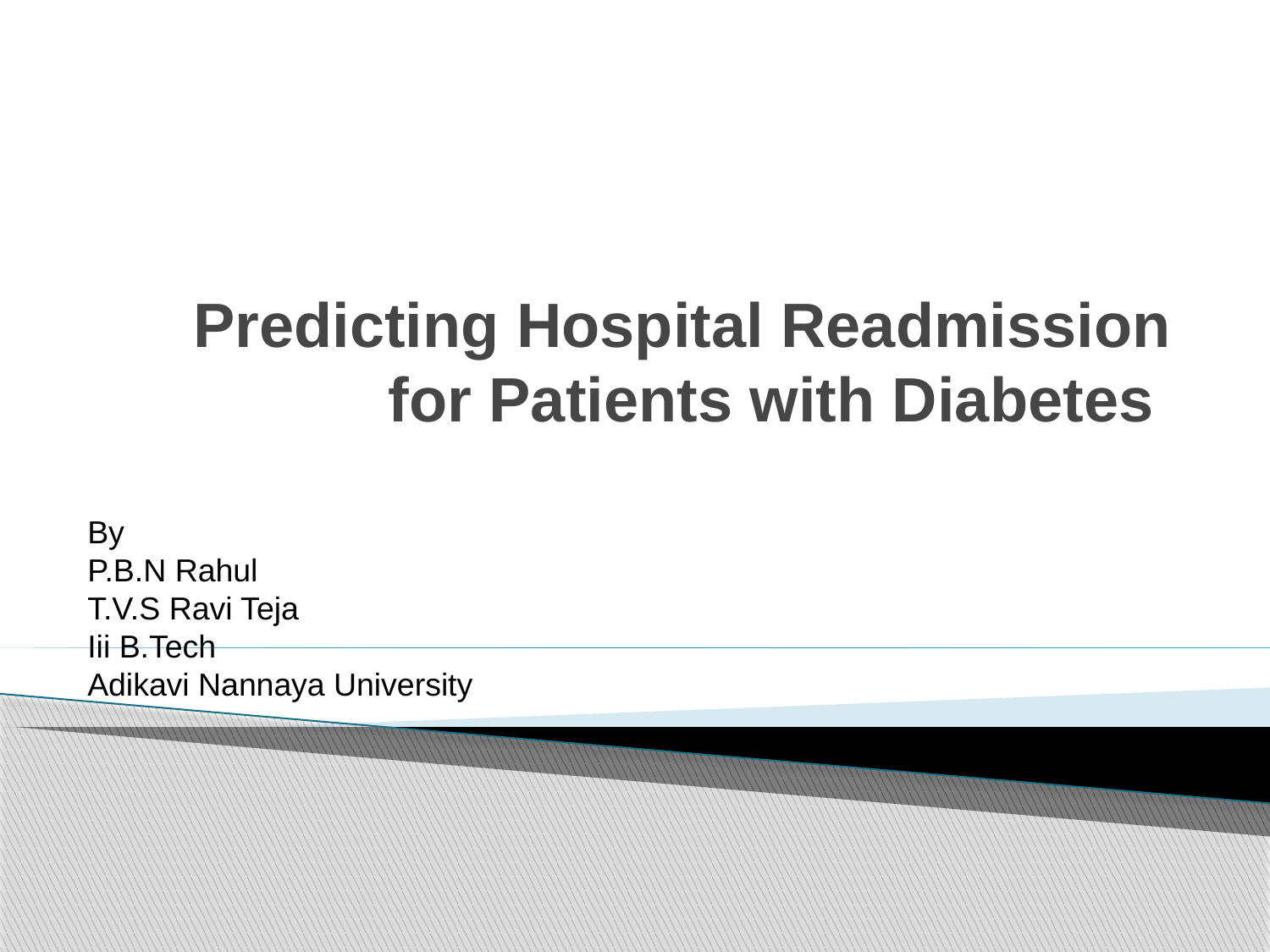

# Predicting Hospital Readmission for Patients with Diabetes
By
P.B.N Rahul
T.V.S Ravi Teja
Iii B.Tech
Adikavi Nannaya University